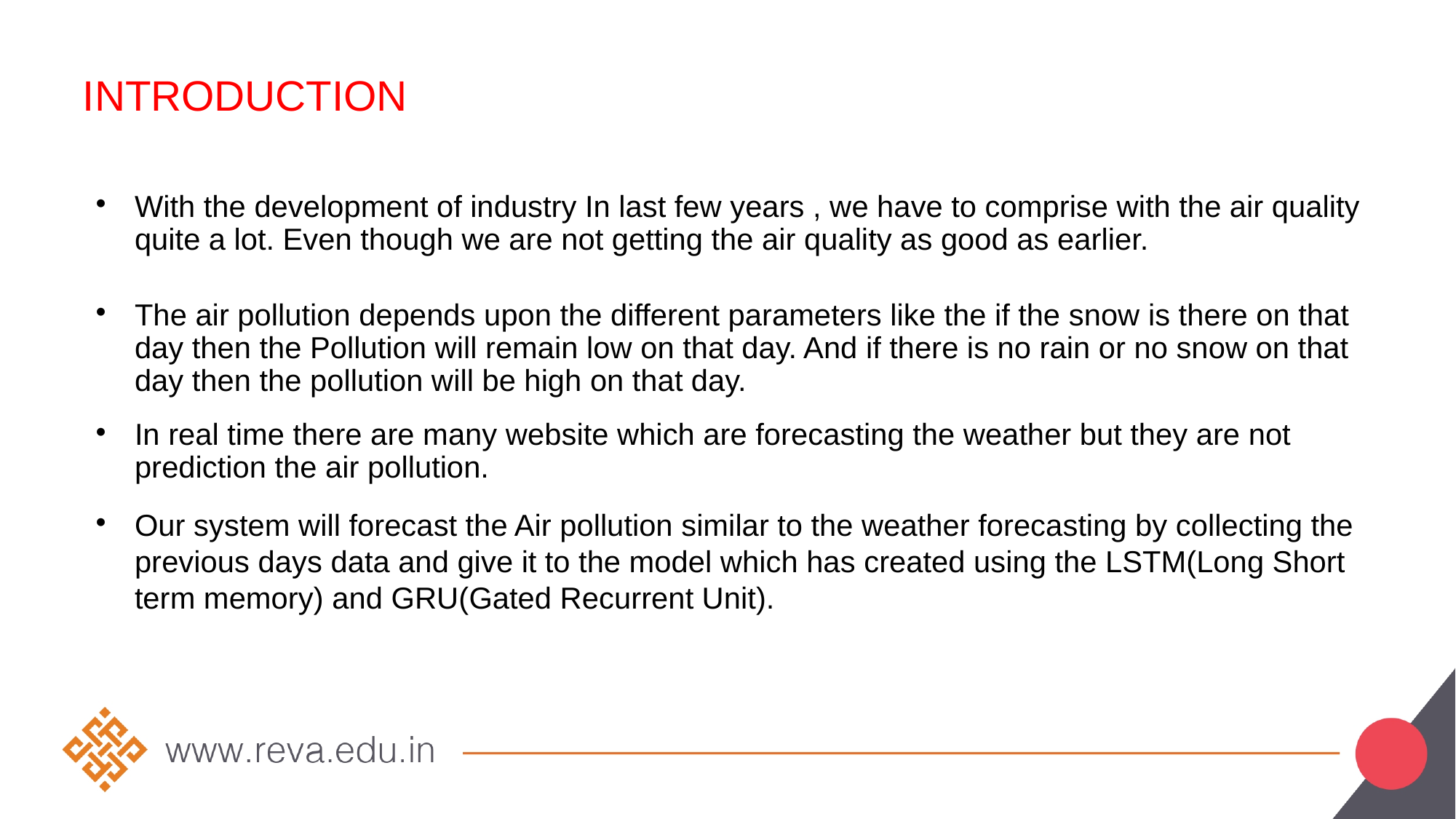

Introduction
With the development of industry In last few years , we have to comprise with the air quality quite a lot. Even though we are not getting the air quality as good as earlier.
The air pollution depends upon the different parameters like the if the snow is there on that day then the Pollution will remain low on that day. And if there is no rain or no snow on that day then the pollution will be high on that day.
In real time there are many website which are forecasting the weather but they are not prediction the air pollution.
Our system will forecast the Air pollution similar to the weather forecasting by collecting the previous days data and give it to the model which has created using the LSTM(Long Short term memory) and GRU(Gated Recurrent Unit).